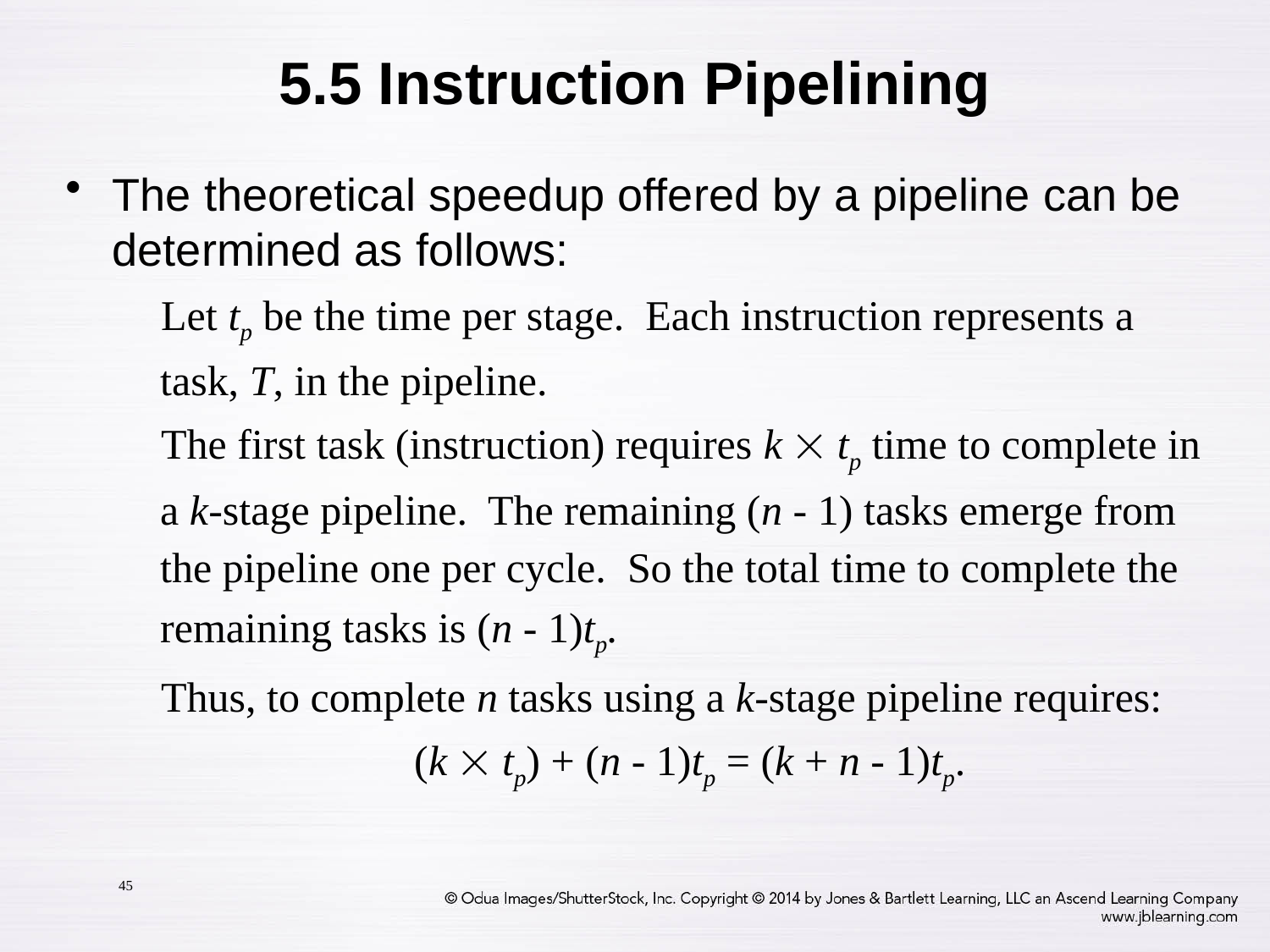

# 5.5 Instruction Pipelining
The theoretical speedup offered by a pipeline can be determined as follows:
Let tp be the time per stage.  Each instruction represents a task, T, in the pipeline.
The first task (instruction) requires k × tp time to complete in a k-stage pipeline.  The remaining (n - 1) tasks emerge from the pipeline one per cycle.  So the total time to complete the remaining tasks is (n - 1)tp.
Thus, to complete n tasks using a k-stage pipeline requires:
		(k × tp) + (n - 1)tp = (k + n - 1)tp.
45